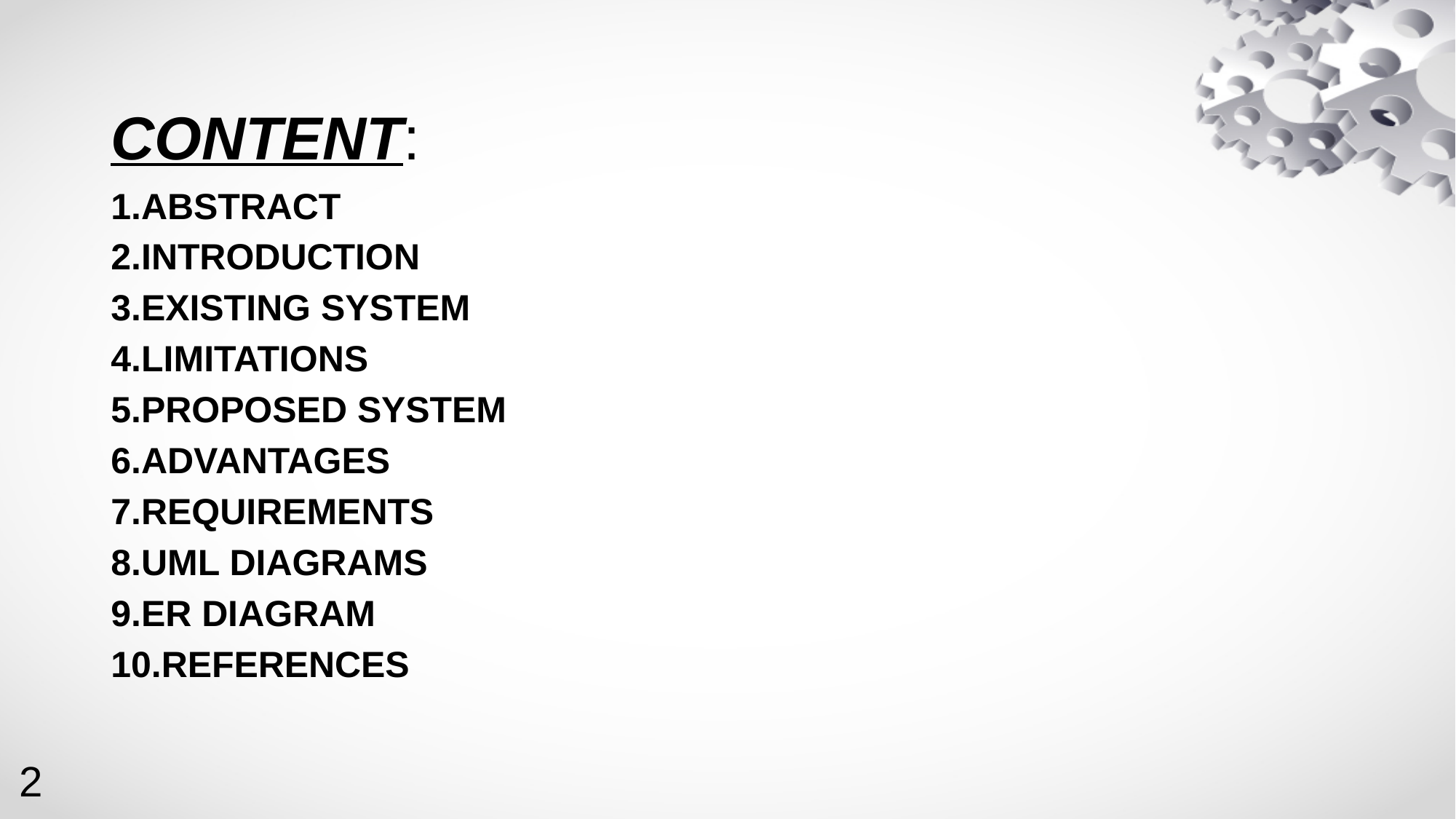

# CONTENT:

1.ABSTRACT
2.INTRODUCTION
3.EXISTING SYSTEM
4.LIMITATIONS
5.PROPOSED SYSTEM
6.ADVANTAGES
7.REQUIREMENTS
8.UML DIAGRAMS
9.ER DIAGRAM
10.REFERENCES

2